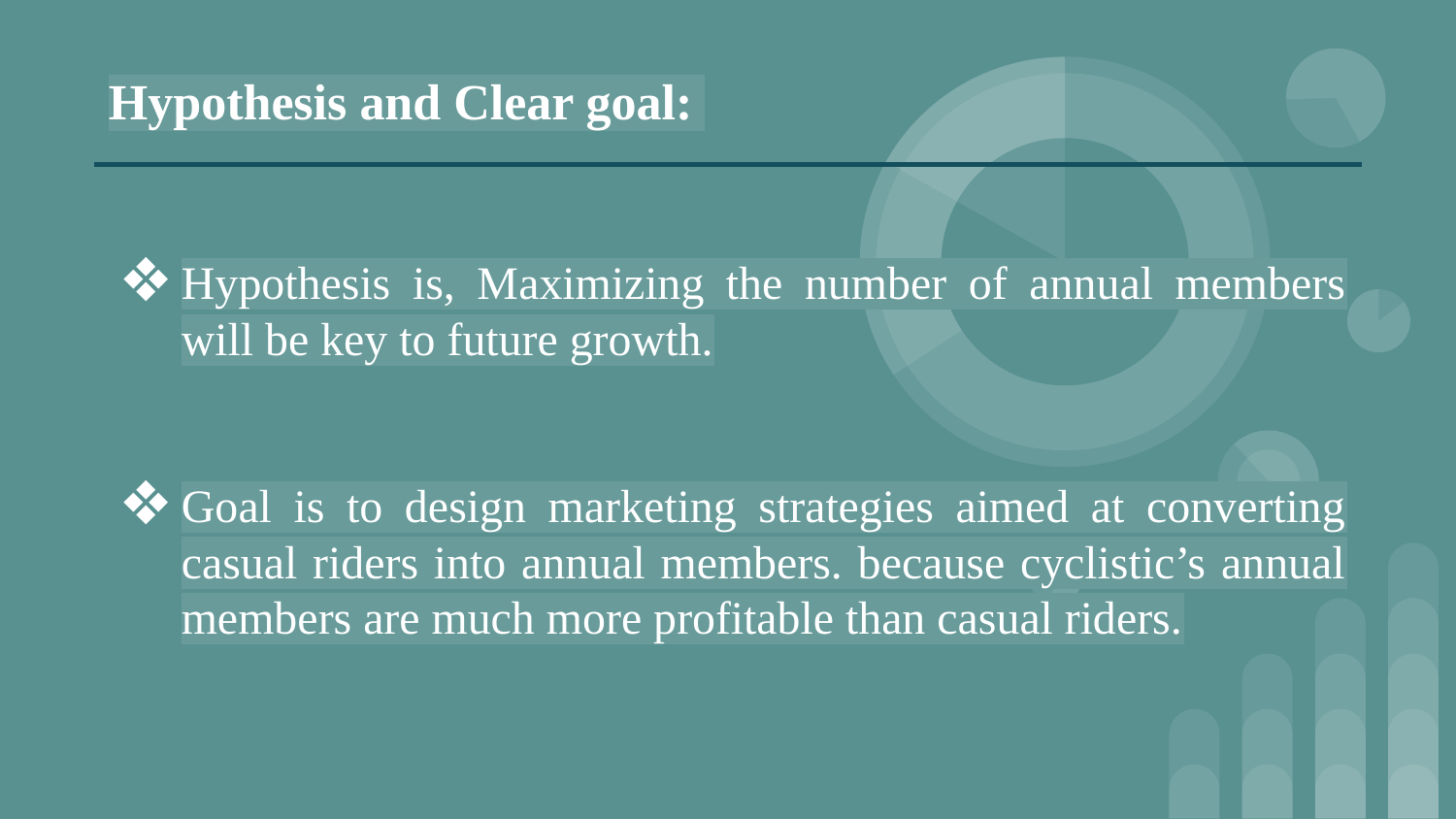

# Hypothesis and Clear goal:
Hypothesis is, Maximizing the number of annual members will be key to future growth.

Goal is to design marketing strategies aimed at converting casual riders into annual members. because cyclistic’s annual members are much more profitable than casual riders.